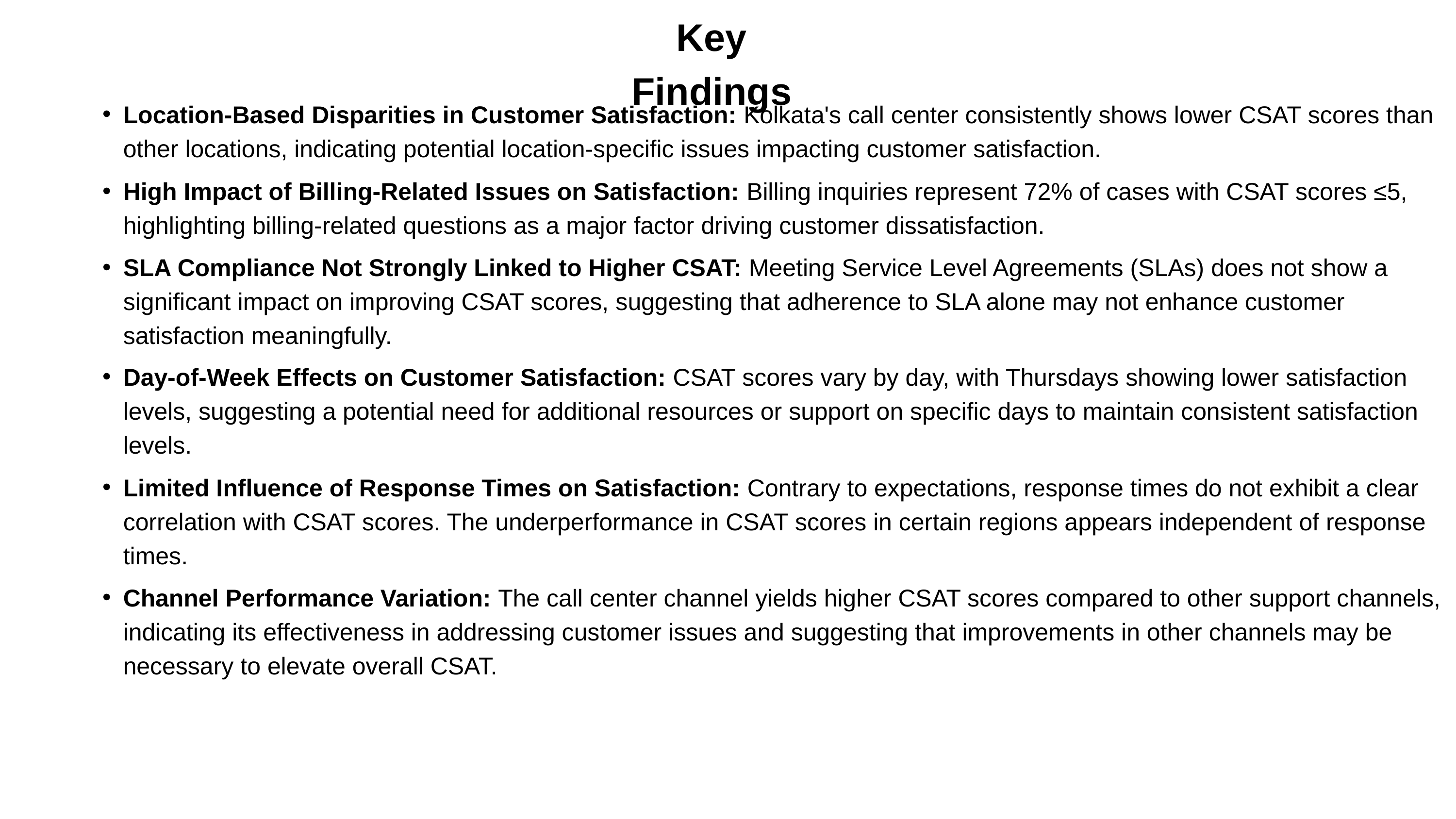

Key Findings
Location-Based Disparities in Customer Satisfaction: Kolkata's call center consistently shows lower CSAT scores than other locations, indicating potential location-specific issues impacting customer satisfaction.
High Impact of Billing-Related Issues on Satisfaction: Billing inquiries represent 72% of cases with CSAT scores ≤5, highlighting billing-related questions as a major factor driving customer dissatisfaction.
SLA Compliance Not Strongly Linked to Higher CSAT: Meeting Service Level Agreements (SLAs) does not show a significant impact on improving CSAT scores, suggesting that adherence to SLA alone may not enhance customer satisfaction meaningfully.
Day-of-Week Effects on Customer Satisfaction: CSAT scores vary by day, with Thursdays showing lower satisfaction levels, suggesting a potential need for additional resources or support on specific days to maintain consistent satisfaction levels.
Limited Influence of Response Times on Satisfaction: Contrary to expectations, response times do not exhibit a clear correlation with CSAT scores. The underperformance in CSAT scores in certain regions appears independent of response times.
Channel Performance Variation: The call center channel yields higher CSAT scores compared to other support channels, indicating its effectiveness in addressing customer issues and suggesting that improvements in other channels may be necessary to elevate overall CSAT.